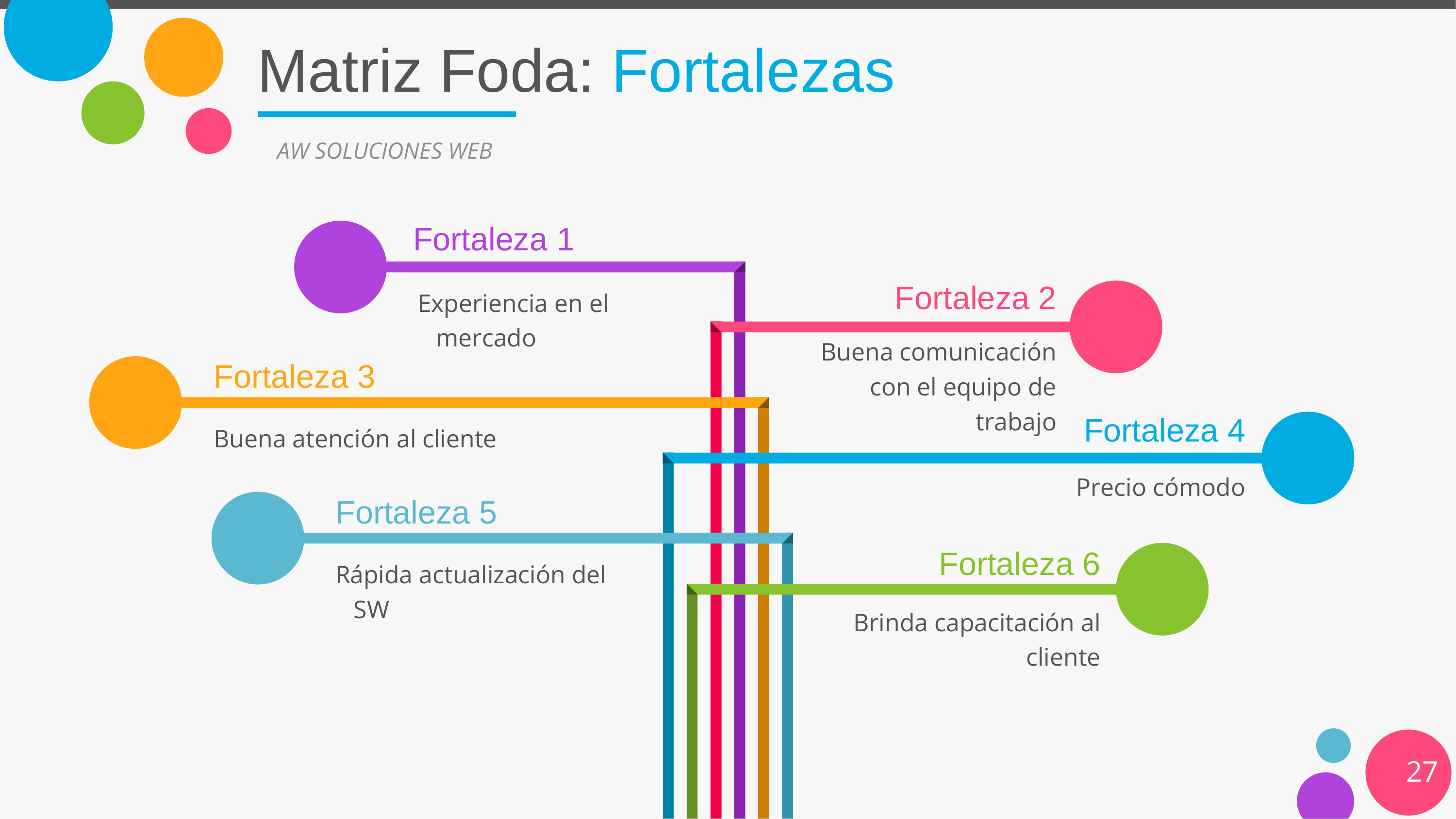

# Matriz Foda: Fortalezas
AW SOLUCIONES WEB
Fortaleza 1
Fortaleza 2
Experiencia en el mercado
Buena comunicación con el equipo de trabajo
Fortaleza 3
Fortaleza 4
Buena atención al cliente
Precio cómodo
Fortaleza 5
Fortaleza 6
Rápida actualización del SW
Brinda capacitación al cliente
27